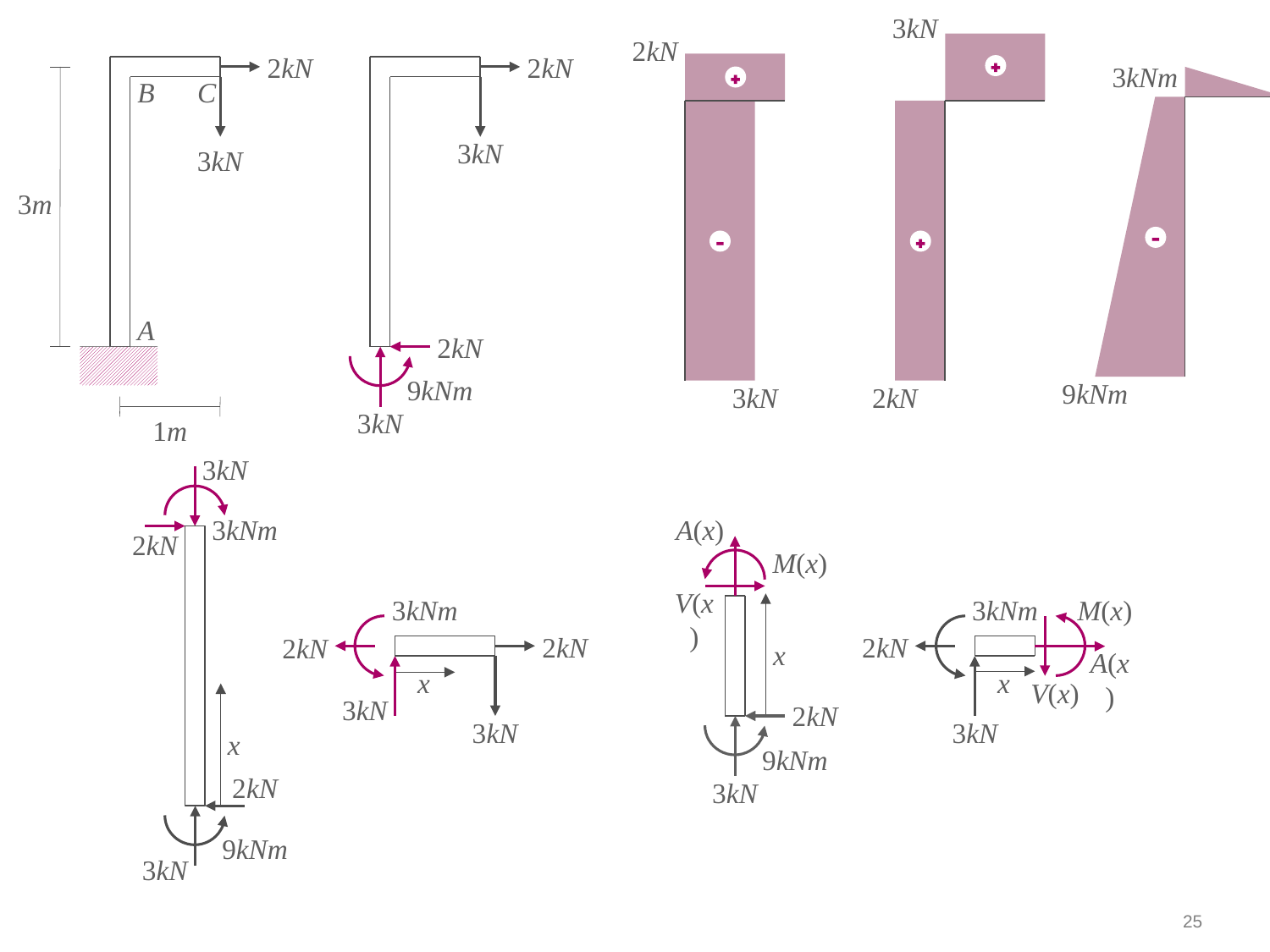

3kN

+

+
2kN
2kN

+

-
3kN
2kN
B
C
3kN
3m
A

1m
2kN
3kN
2kN

9kNm
3kN
3kNm

-
9kNm
3kN

3kNm
2kN

x
2kN

9kNm
3kN
A(x)
M(x)

V(x)
x
2kN

9kNm
3kN
3kNm

2kN
2kN

x
3kN
3kN
3kNm
M(x)

2kN
A(x)
x
V(x)
3kN